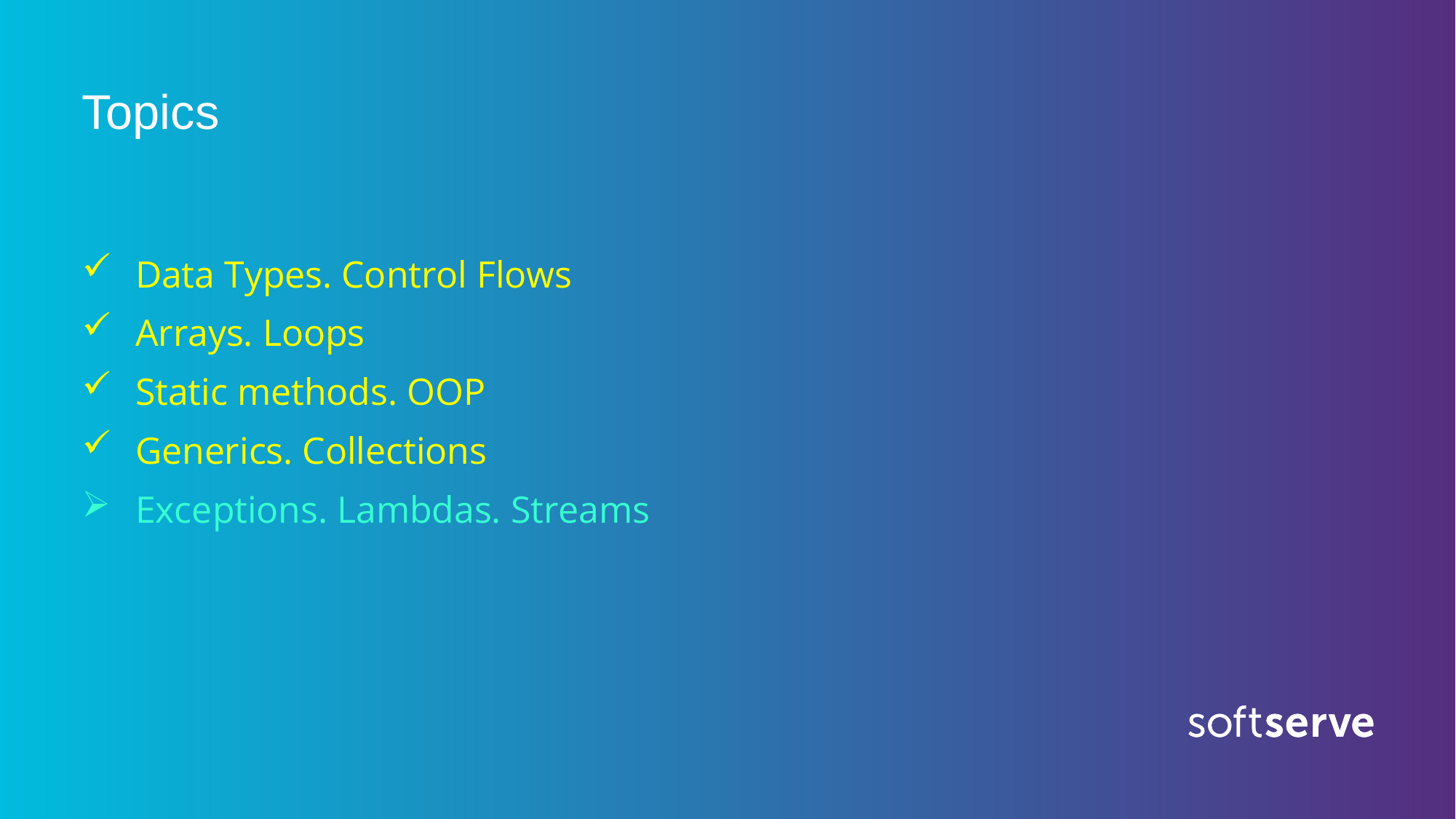

2
# Topics
Data Types. Control Flows
Arrays. Loops
Static methods. OOP
Generics. Collections
Exceptions. Lambdas. Streams